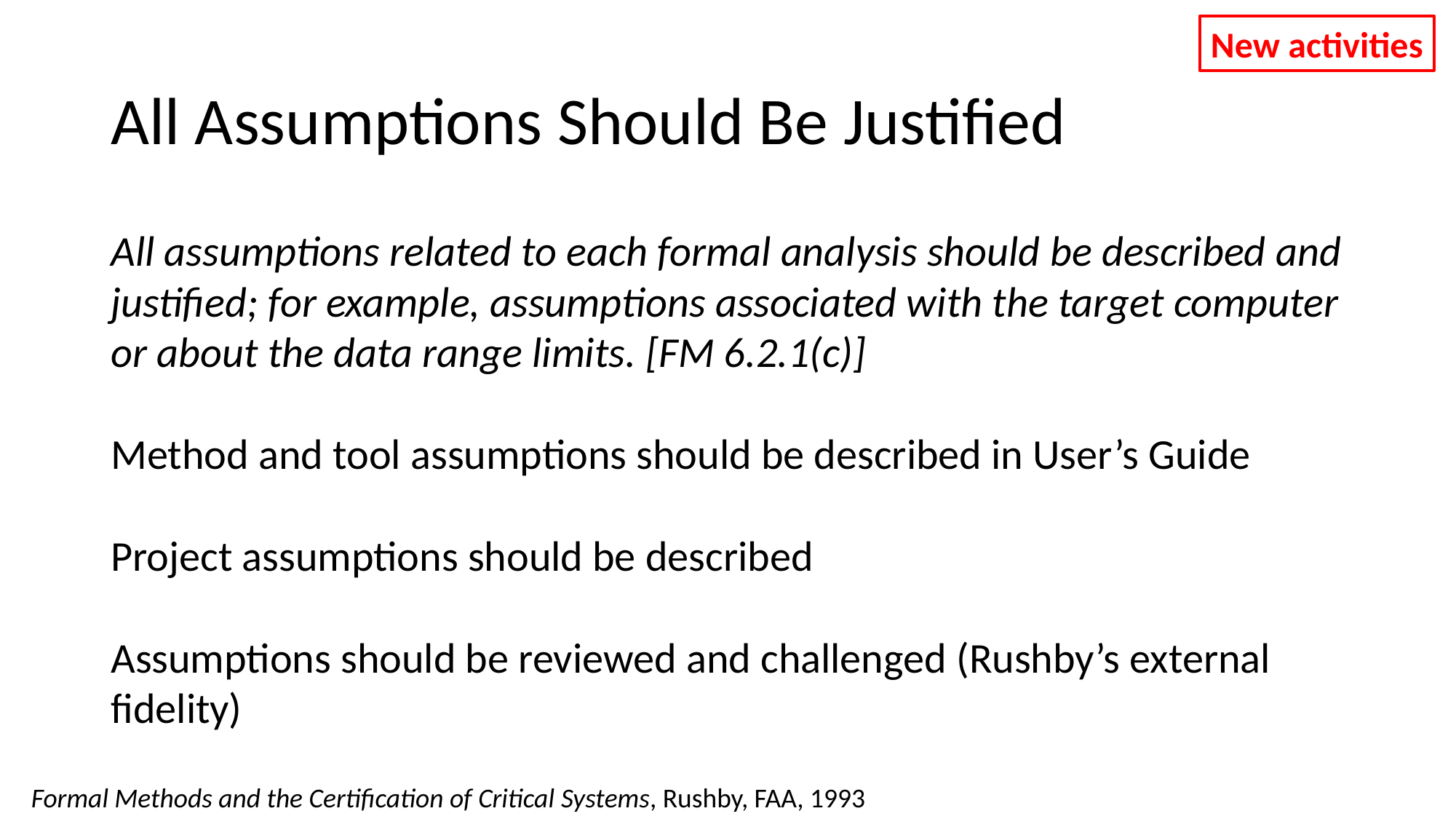

New activities
# All Assumptions Should Be Justified
All assumptions related to each formal analysis should be described and justified; for example, assumptions associated with the target computer or about the data range limits. [FM 6.2.1(c)]

Method and tool assumptions should be described in User’s Guide

Project assumptions should be described

Assumptions should be reviewed and challenged (Rushby’s external fidelity)
Formal Methods and the Certification of Critical Systems, Rushby, FAA, 1993